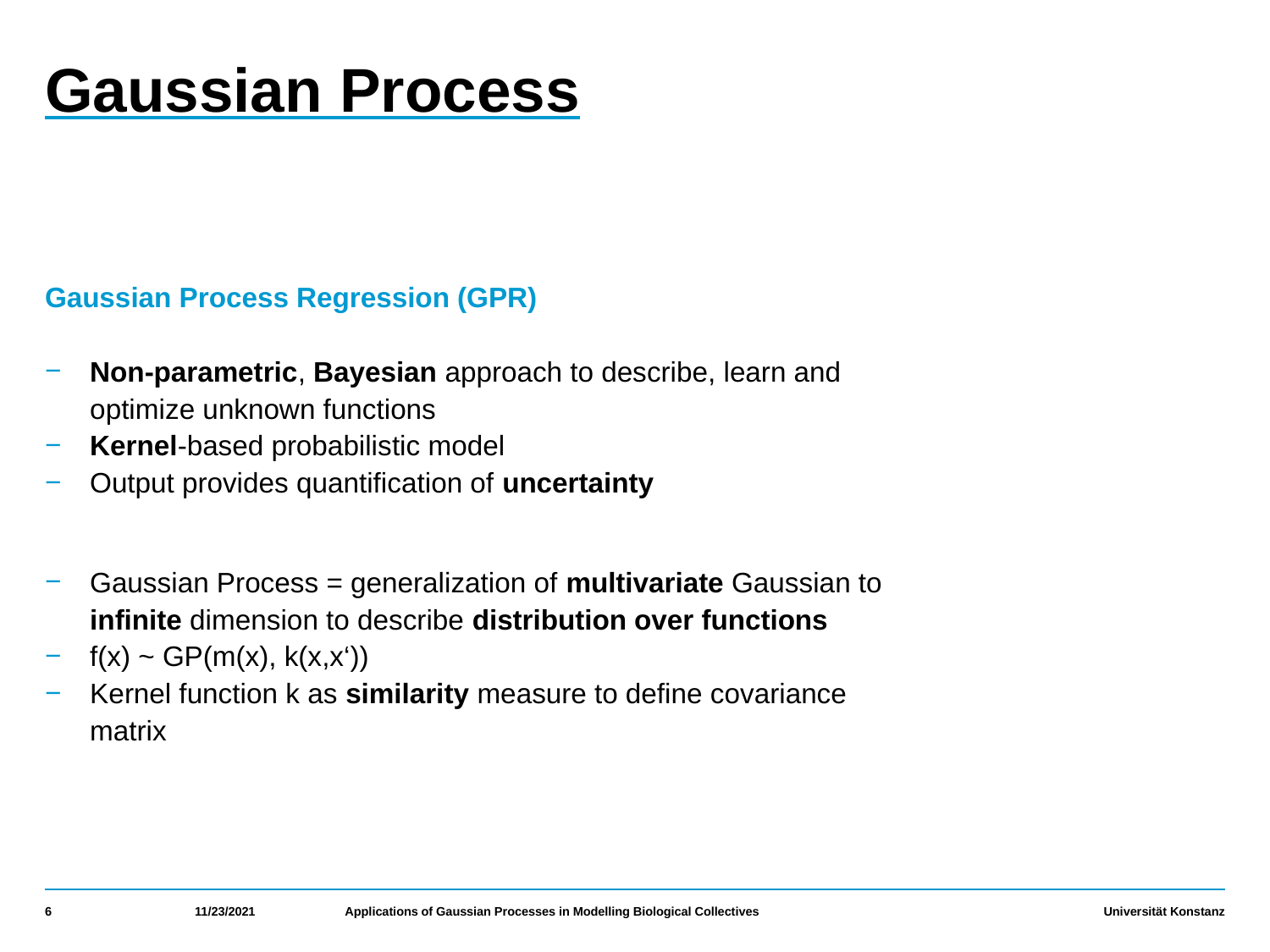

# Gaussian Process
Gaussian Process Regression (GPR)

Non-parametric, Bayesian approach to describe, learn and optimize unknown functions
Kernel-based probabilistic model
Output provides quantification of uncertainty

Gaussian Process = generalization of multivariate Gaussian to infinite dimension to describe distribution over functions
f(x) ~ GP(m(x), k(x,x‘))
Kernel function k as similarity measure to define covariance matrix

6
11/23/2021
Applications of Gaussian Processes in Modelling Biological Collectives